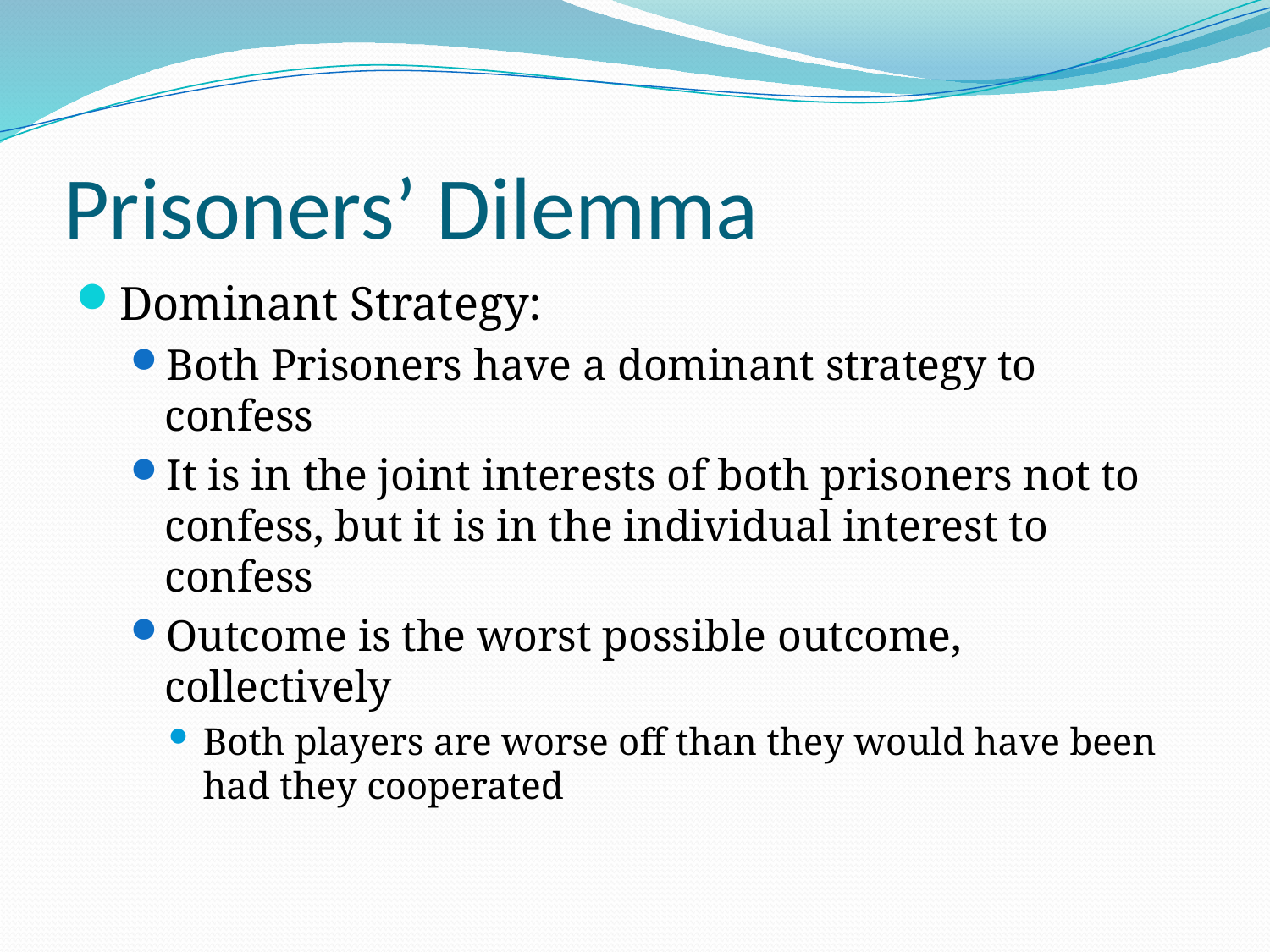

# Prisoners’ Dilemma
Dominant Strategy:
Both Prisoners have a dominant strategy to confess
It is in the joint interests of both prisoners not to confess, but it is in the individual interest to confess
Outcome is the worst possible outcome, collectively
Both players are worse off than they would have been had they cooperated